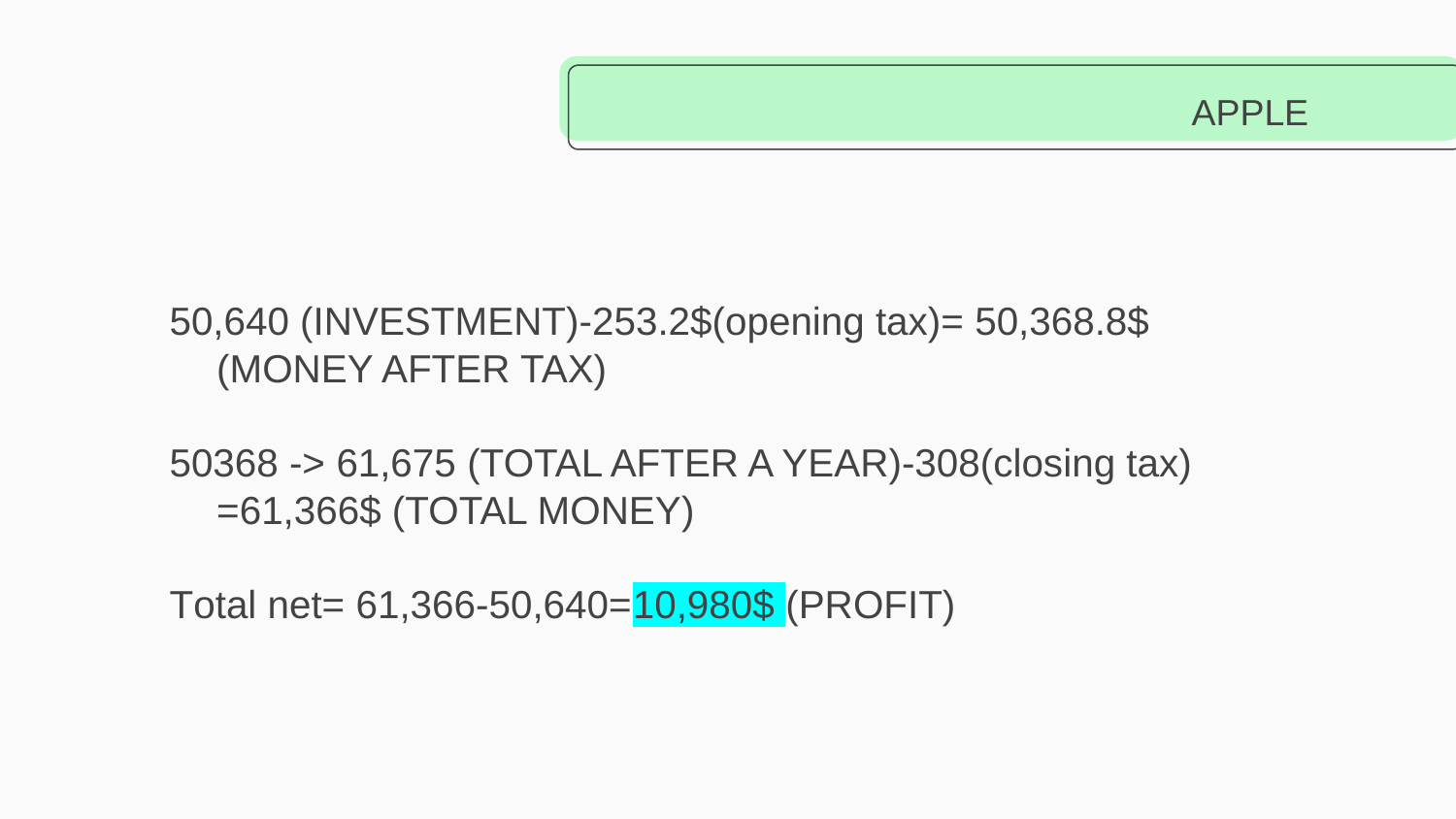

s
APPLE
50,640 (INVESTMENT)-253.2$(opening tax)= 50,368.8$ (MONEY AFTER TAX)

50368 -> 61,675 (TOTAL AFTER A YEAR)-308(closing tax) =61,366$ (TOTAL MONEY)

Total net= 61,366-50,640=10,980$ (PROFIT)